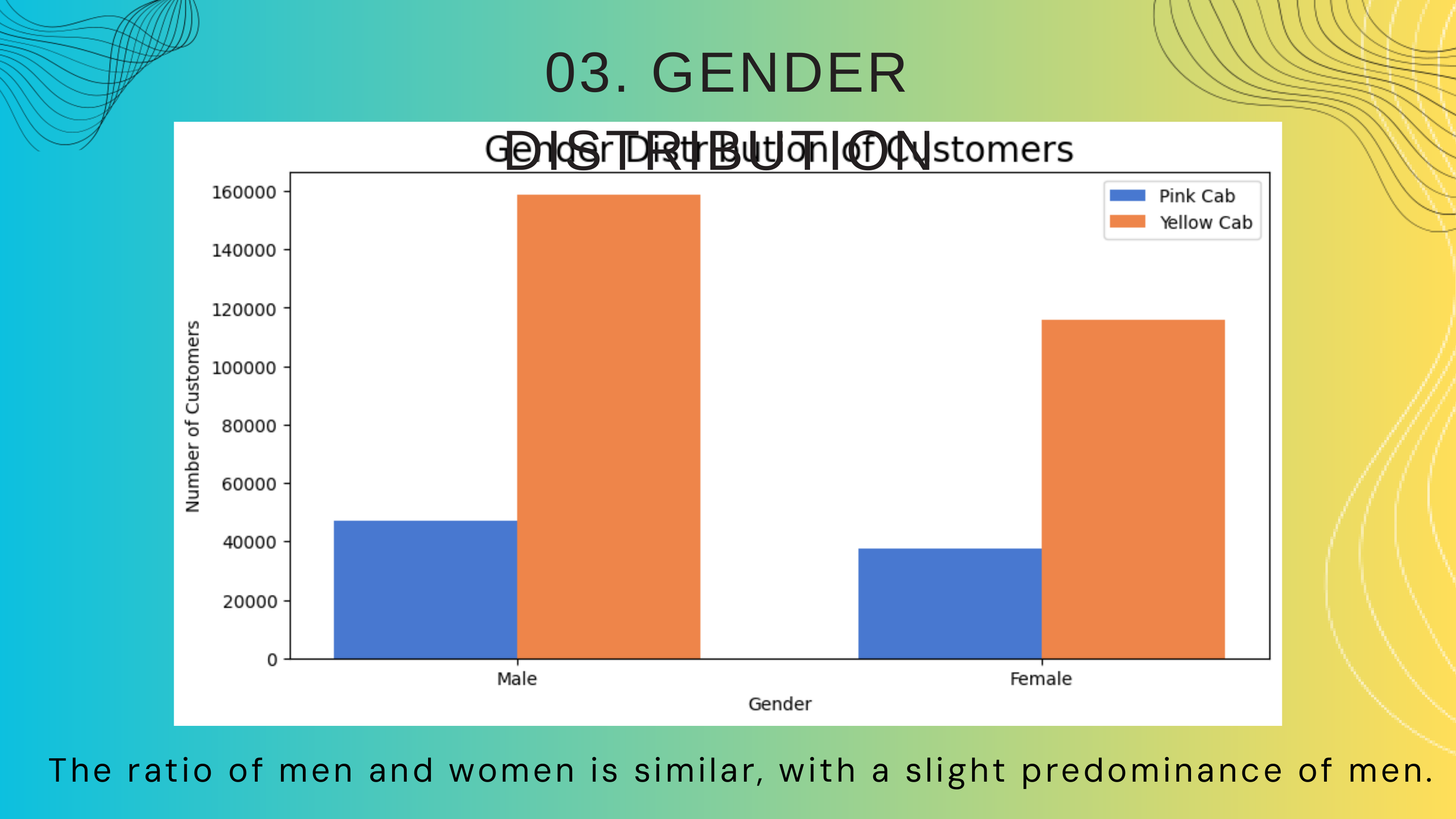

03. GENDER DISTRIBUTION

The ratio of men and women is similar, with a slight predominance of men.